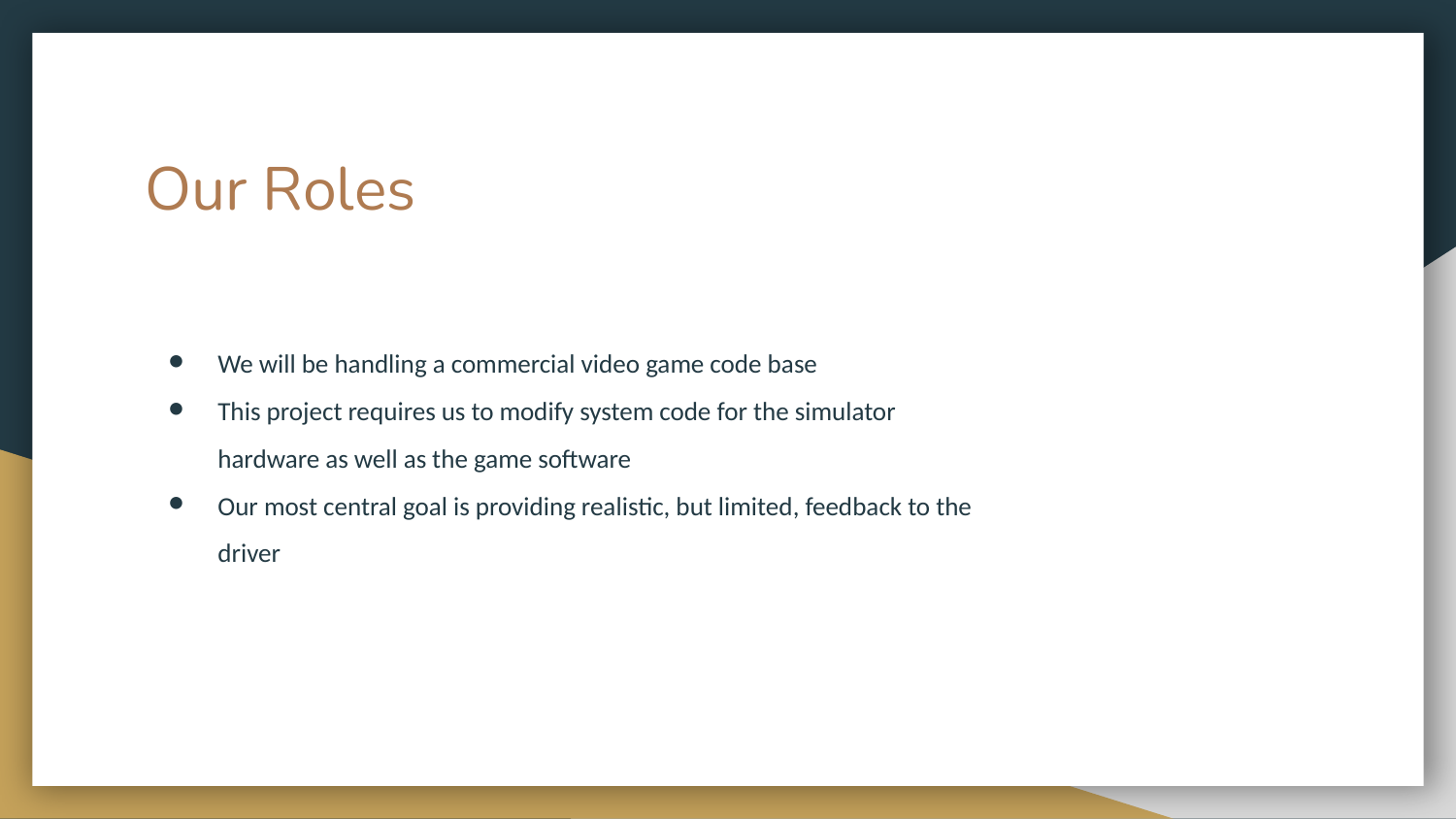

# Our Roles
We will be handling a commercial video game code base
This project requires us to modify system code for the simulator hardware as well as the game software
Our most central goal is providing realistic, but limited, feedback to the driver